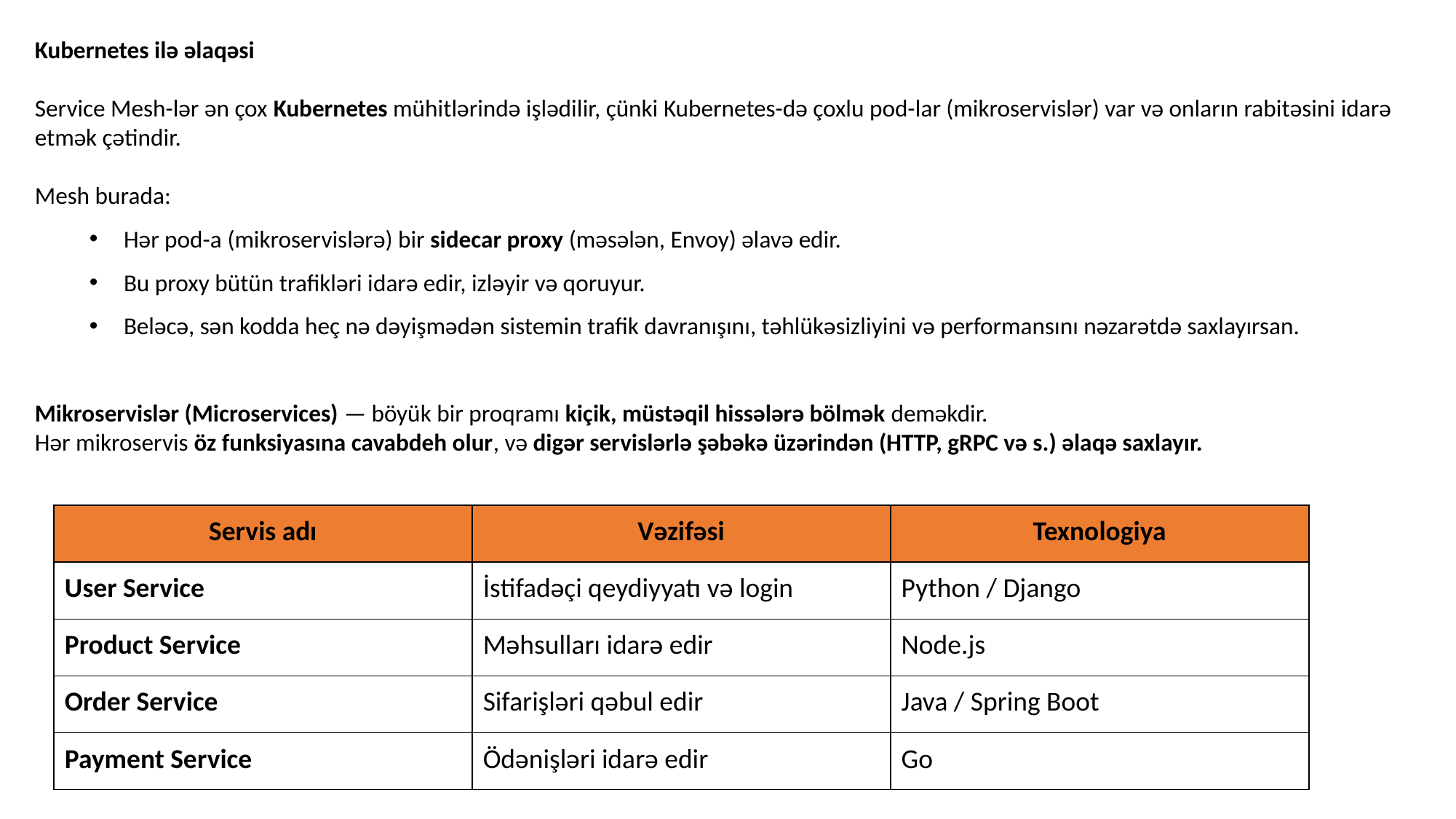

Kubernetes ilə əlaqəsi

Service Mesh-lər ən çox Kubernetes mühitlərində işlədilir, çünki Kubernetes-də çoxlu pod-lar (mikroservislər) var və onların rabitəsini idarə etmək çətindir.

Mesh burada:
Hər pod-a (mikroservislərə) bir sidecar proxy (məsələn, Envoy) əlavə edir.
Bu proxy bütün trafikləri idarə edir, izləyir və qoruyur.
Beləcə, sən kodda heç nə dəyişmədən sistemin trafik davranışını, təhlükəsizliyini və performansını nəzarətdə saxlayırsan.

Mikroservislər (Microservices) — böyük bir proqramı kiçik, müstəqil hissələrə bölmək deməkdir.
Hər mikroservis öz funksiyasına cavabdeh olur, və digər servislərlə şəbəkə üzərindən (HTTP, gRPC və s.) əlaqə saxlayır.
| Servis adı | Vəzifəsi | Texnologiya |
| --- | --- | --- |
| User Service | İstifadəçi qeydiyyatı və login | Python / Django |
| Product Service | Məhsulları idarə edir | Node.js |
| Order Service | Sifarişləri qəbul edir | Java / Spring Boot |
| Payment Service | Ödənişləri idarə edir | Go |